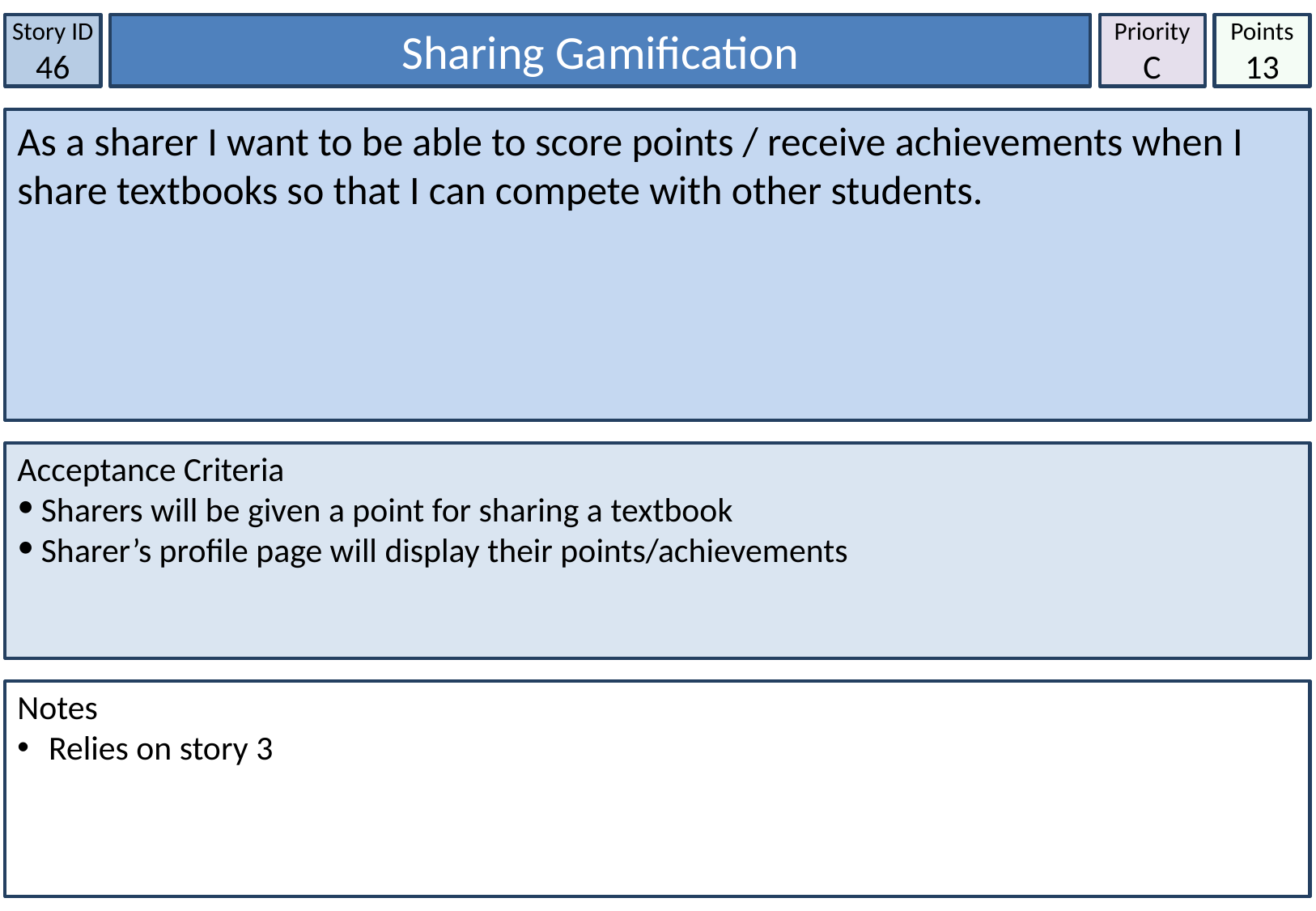

Story ID
46
Sharing Gamification
Priority
C
Points
13
As a sharer I want to be able to score points / receive achievements when I share textbooks so that I can compete with other students.
Acceptance Criteria
Sharers will be given a point for sharing a textbook
Sharer’s profile page will display their points/achievements
Notes
 Relies on story 3